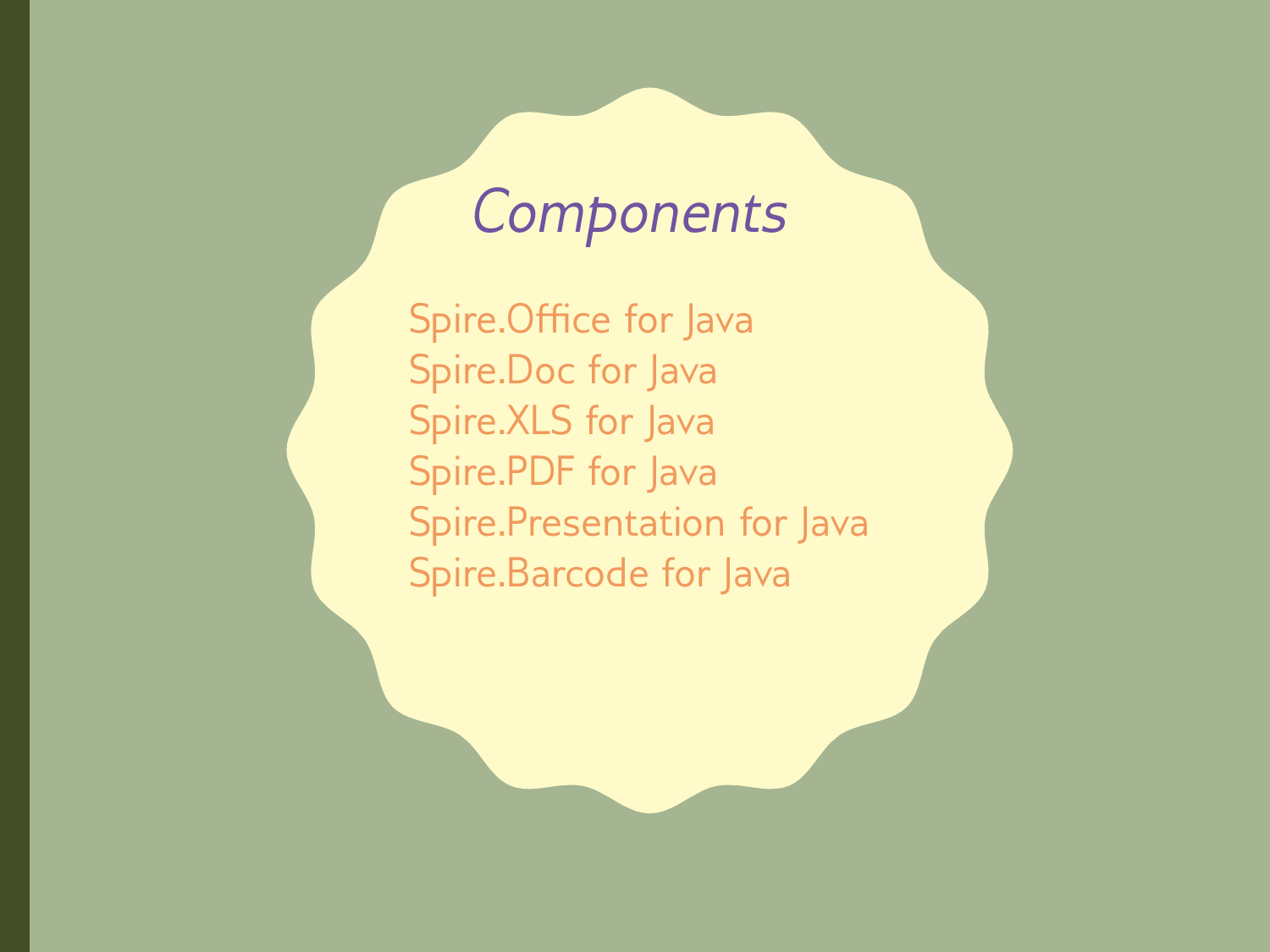

Components

Spire.Office for Java
Spire.Doc for Java
Spire.XLS for Java
Spire.PDF for Java
Spire.Presentation for Java
Spire.Barcode for Java